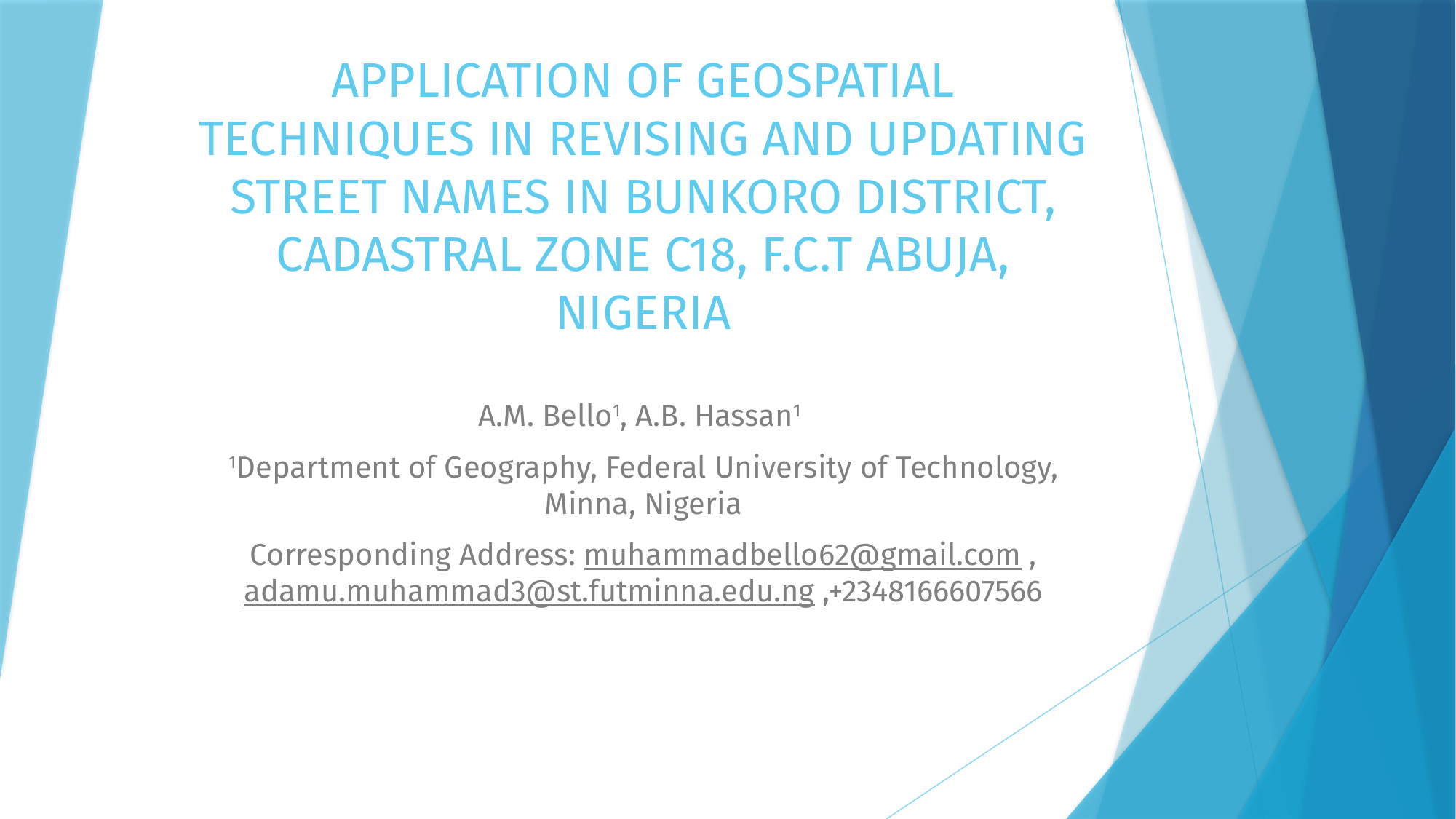

# APPLICATION OF GEOSPATIAL TECHNIQUES IN REVISING AND UPDATING STREET NAMES IN BUNKORO DISTRICT, CADASTRAL ZONE C18, F.C.T ABUJA, NIGERIA
A.M. Bello1, A.B. Hassan1
1Department of Geography, Federal University of Technology, Minna, Nigeria
Corresponding Address: muhammadbello62@gmail.com , adamu.muhammad3@st.futminna.edu.ng ,+2348166607566